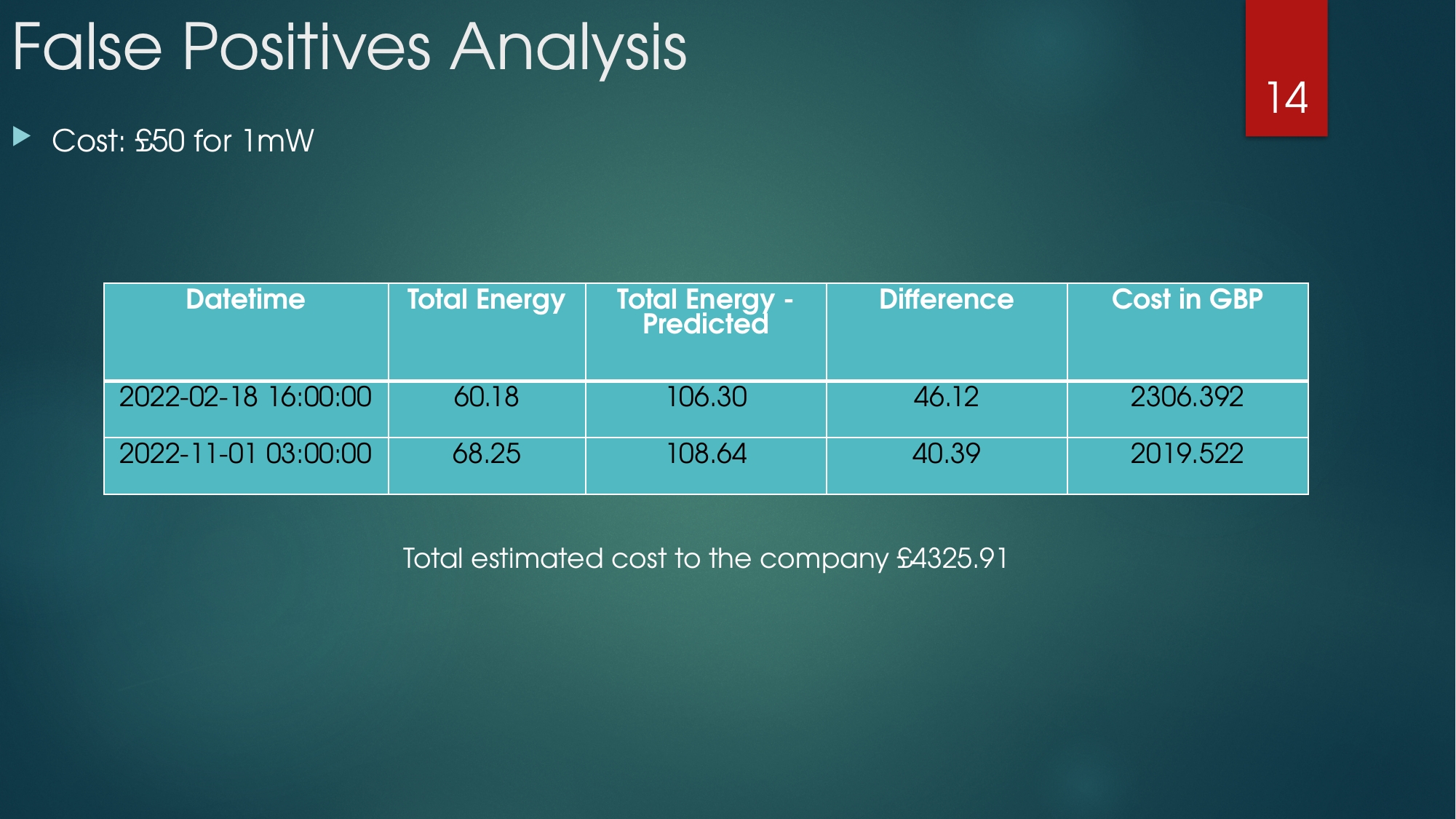

# False Positives Analysis
14
Cost: £50 for 1mW

| Datetime | Total Energy | Total Energy - Predicted | Difference | Cost in GBP |
| --- | --- | --- | --- | --- |
| 2022-02-18 16:00:00 | 60.18 | 106.30 | 46.12 | 2306.392 |
| 2022-11-01 03:00:00 | 68.25 | 108.64 | 40.39 | 2019.522 |
Total estimated cost to the company £4325.91